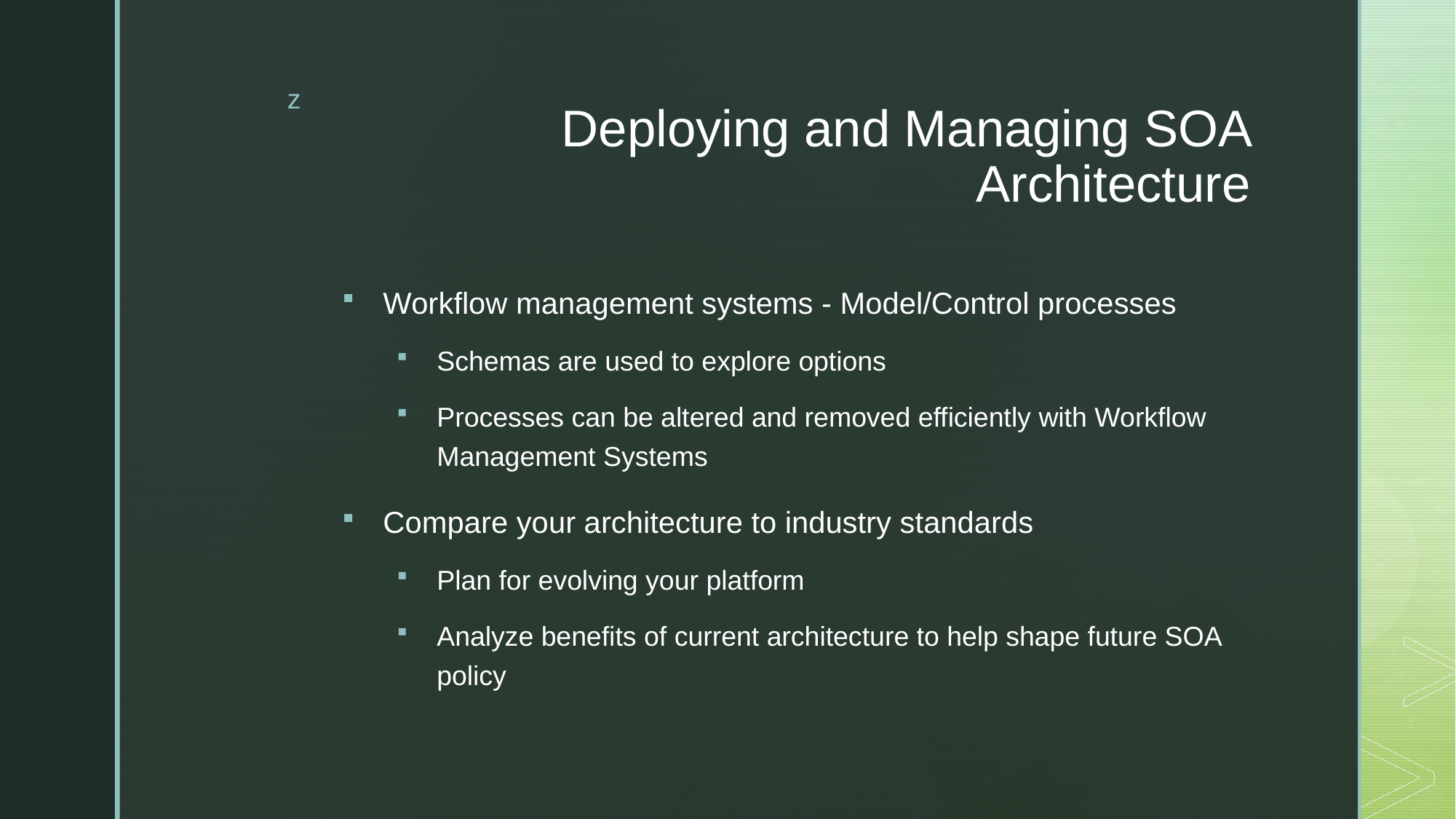

# Deploying and Managing SOA Architecture
Workflow management systems - Model/Control processes
Schemas are used to explore options
Processes can be altered and removed efficiently with Workflow Management Systems
Compare your architecture to industry standards
Plan for evolving your platform
Analyze benefits of current architecture to help shape future SOA policy